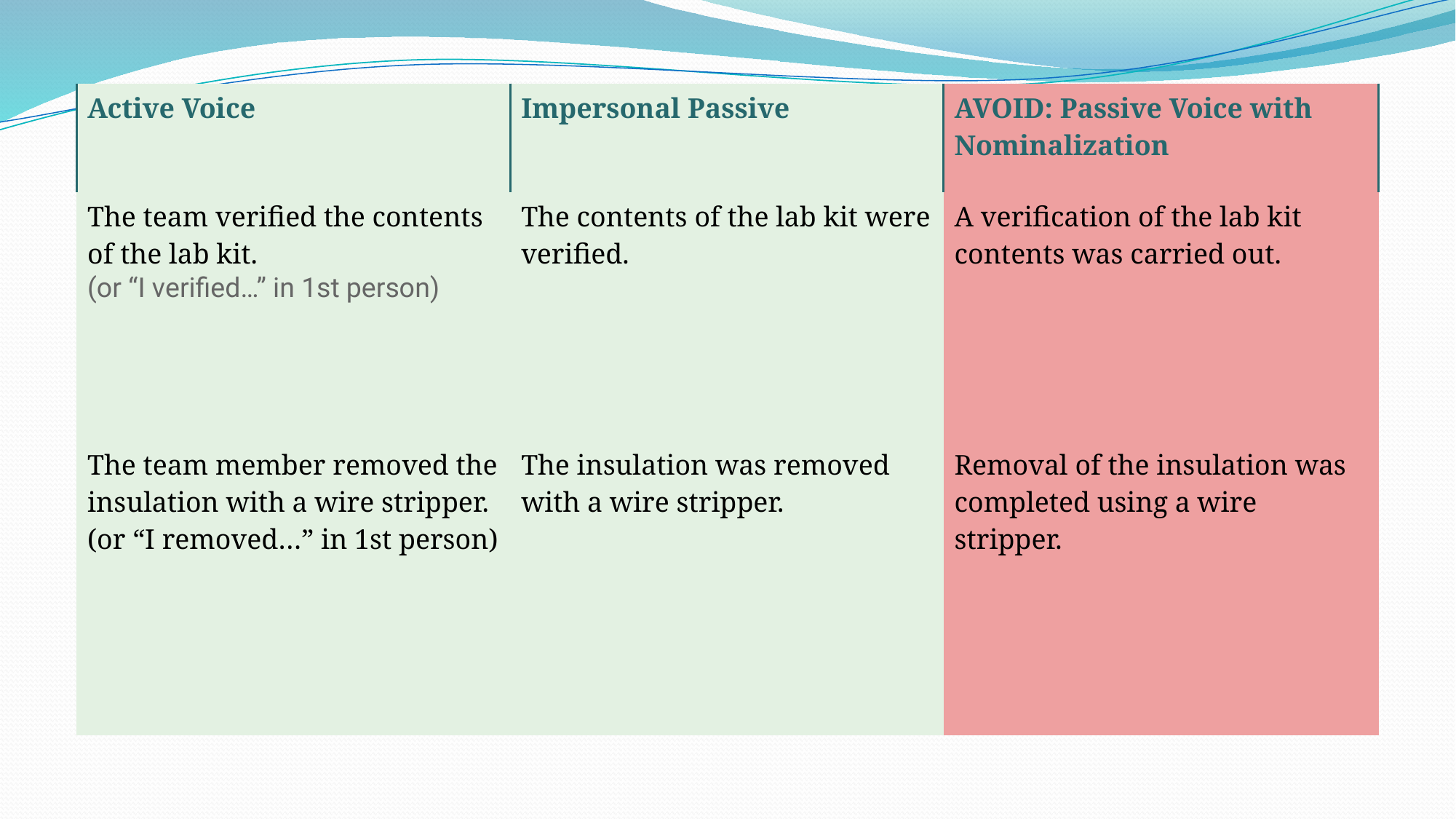

| Active Voice | Impersonal Passive | AVOID: Passive Voice with Nominalization |
| --- | --- | --- |
| The team verified the contents of the lab kit. (or “I verified…” in 1st person) | The contents of the lab kit were verified. | A verification of the lab kit contents was carried out. |
| The team member removed the insulation with a wire stripper. (or “I removed…” in 1st person) | The insulation was removed with a wire stripper. | Removal of the insulation was completed using a wire stripper. |